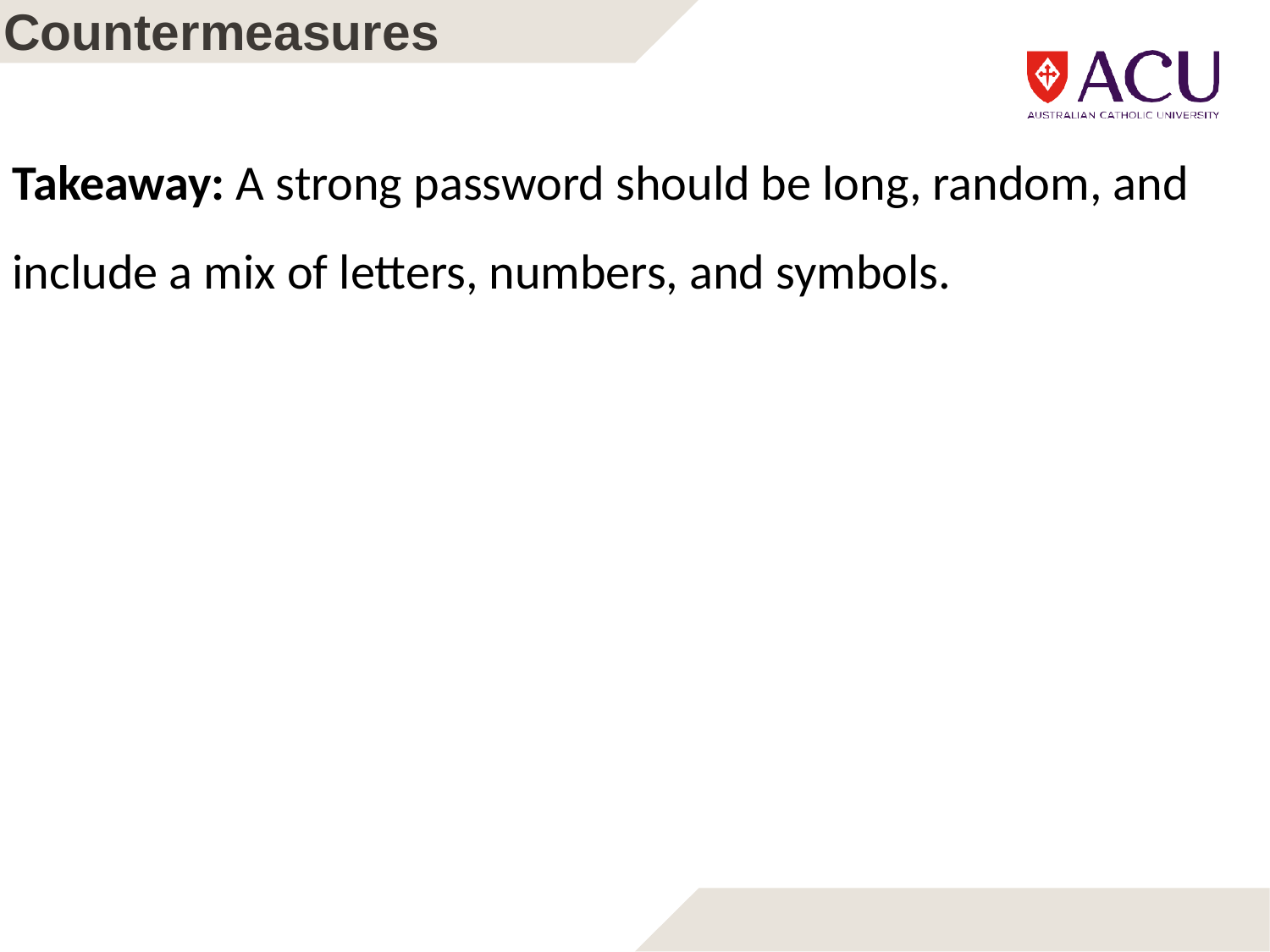

# Countermeasures
Takeaway: A strong password should be long, random, and include a mix of letters, numbers, and symbols.